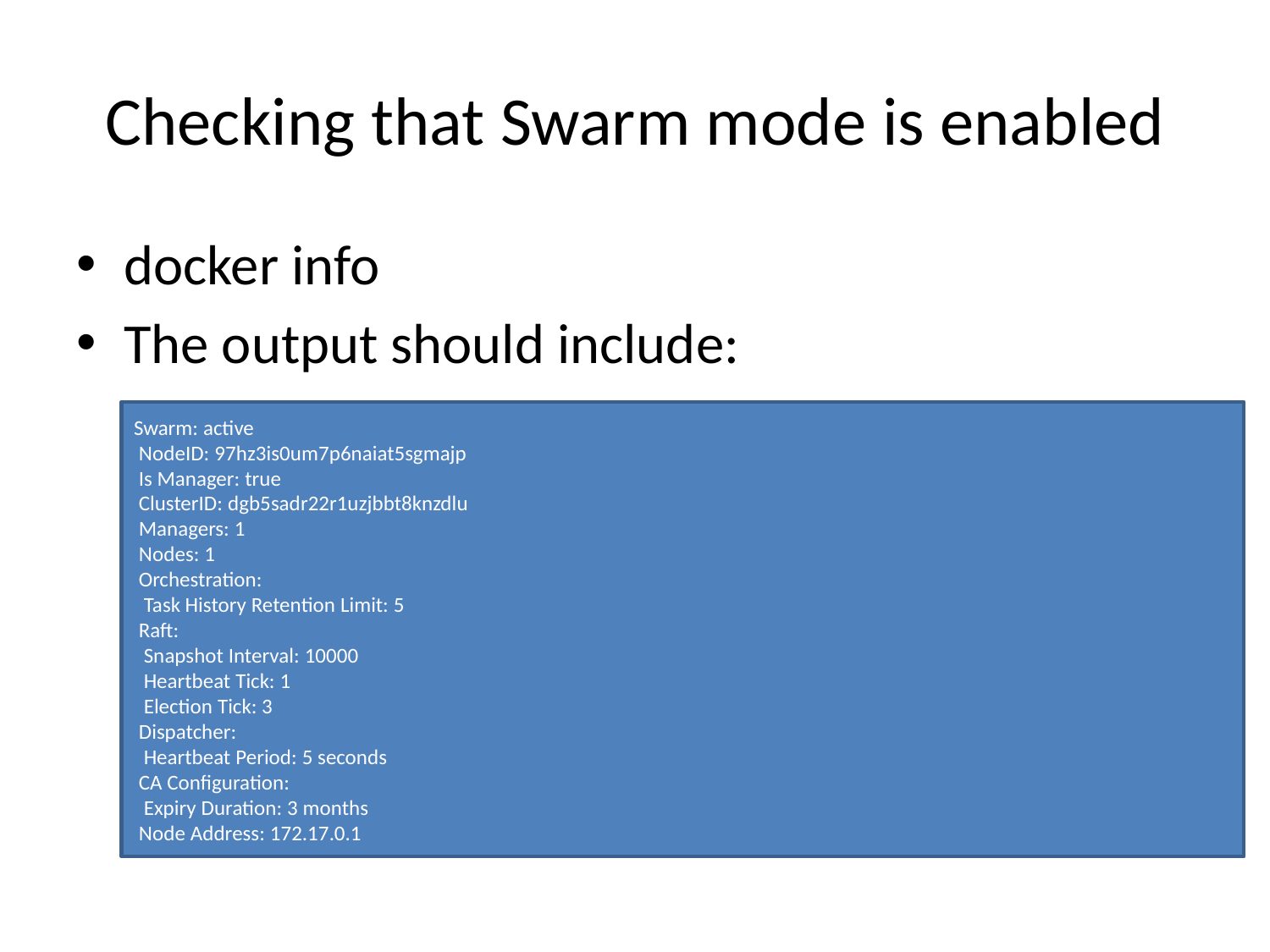

# Checking that Swarm mode is enabled
docker info
The output should include:

Swarm: active
 NodeID: 97hz3is0um7p6naiat5sgmajp
 Is Manager: true
 ClusterID: dgb5sadr22r1uzjbbt8knzdlu
 Managers: 1
 Nodes: 1
 Orchestration:
  Task History Retention Limit: 5
 Raft:
  Snapshot Interval: 10000
  Heartbeat Tick: 1
  Election Tick: 3
 Dispatcher:
  Heartbeat Period: 5 seconds
 CA Configuration:
  Expiry Duration: 3 months
 Node Address: 172.17.0.1